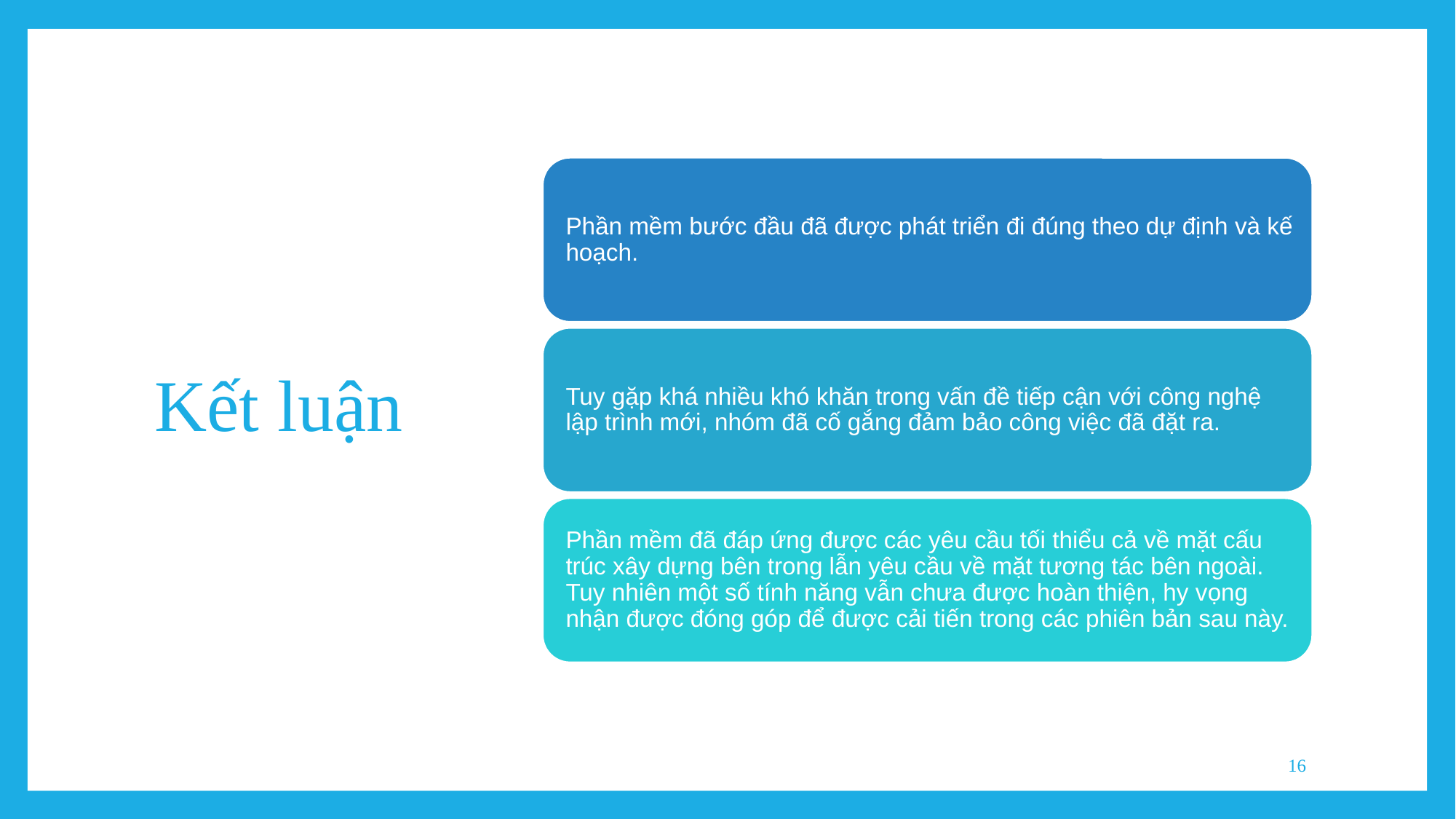

# Kết luận
Phần mềm bước đầu đã được phát triển đi đúng theo dự định và kế hoạch.
Tuy gặp khá nhiều khó khăn trong vấn đề tiếp cận với công nghệ lập trình mới, nhóm đã cố gắng đảm bảo công việc đã đặt ra.
Phần mềm đã đáp ứng được các yêu cầu tối thiểu cả về mặt cấu trúc xây dựng bên trong lẫn yêu cầu về mặt tương tác bên ngoài. Tuy nhiên một số tính năng vẫn chưa được hoàn thiện, hy vọng nhận được đóng góp để được cải tiến trong các phiên bản sau này.
16